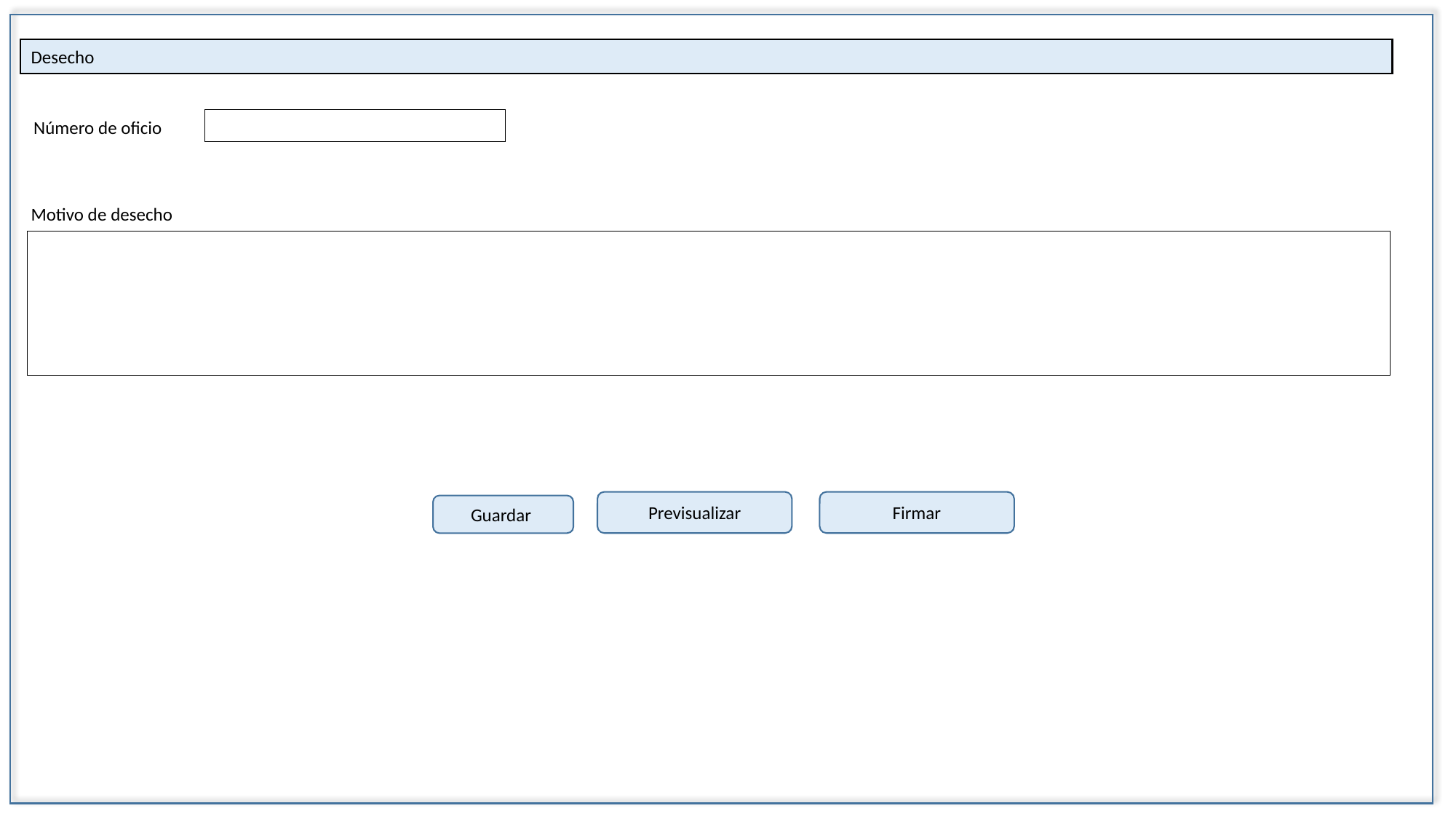

Desecho
Número de oficio
Motivo de desecho
Previsualizar
Firmar
Guardar